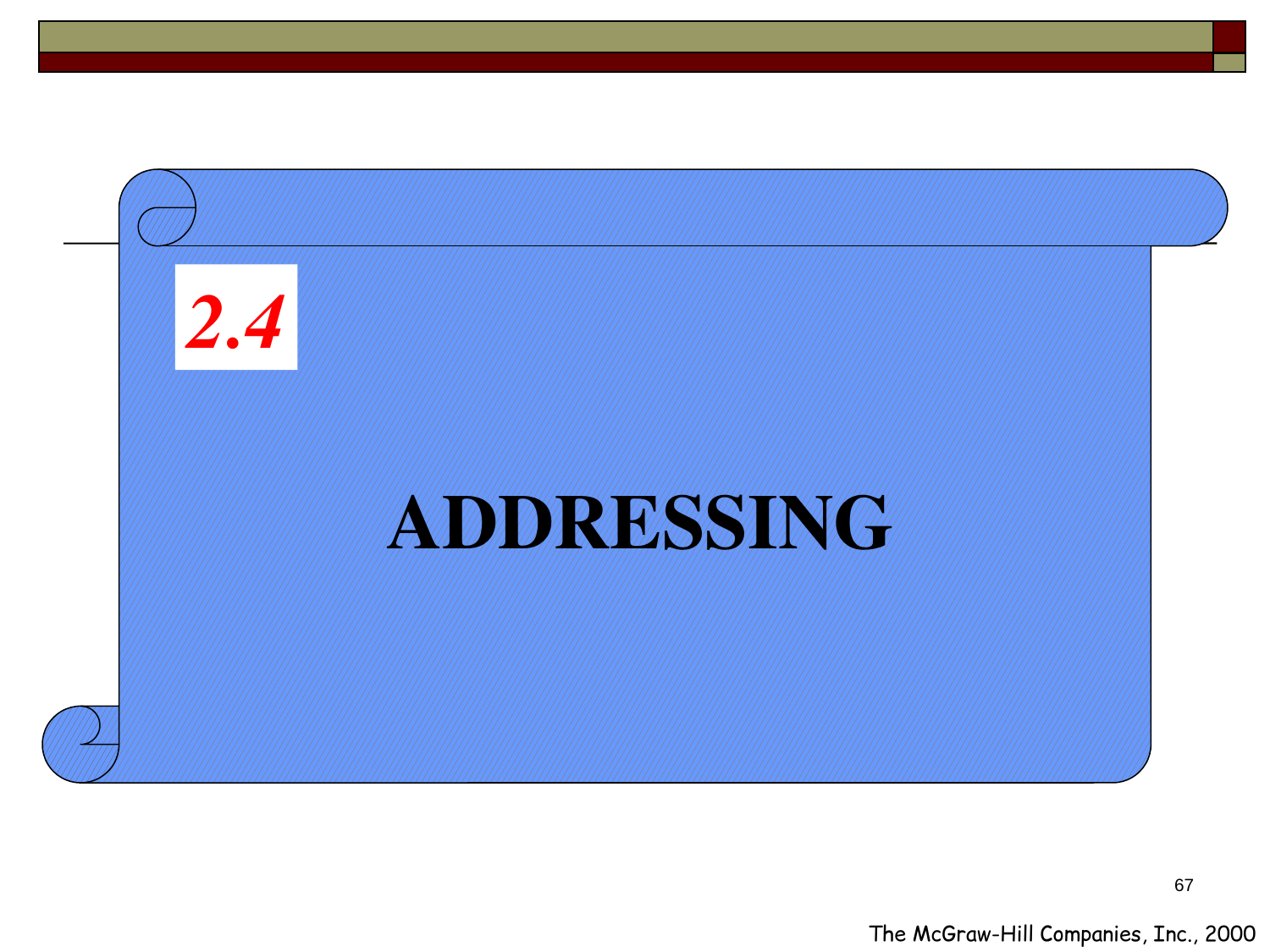

2.4
ADDRESSING
67
The McGraw-Hill Companies, Inc., 2000